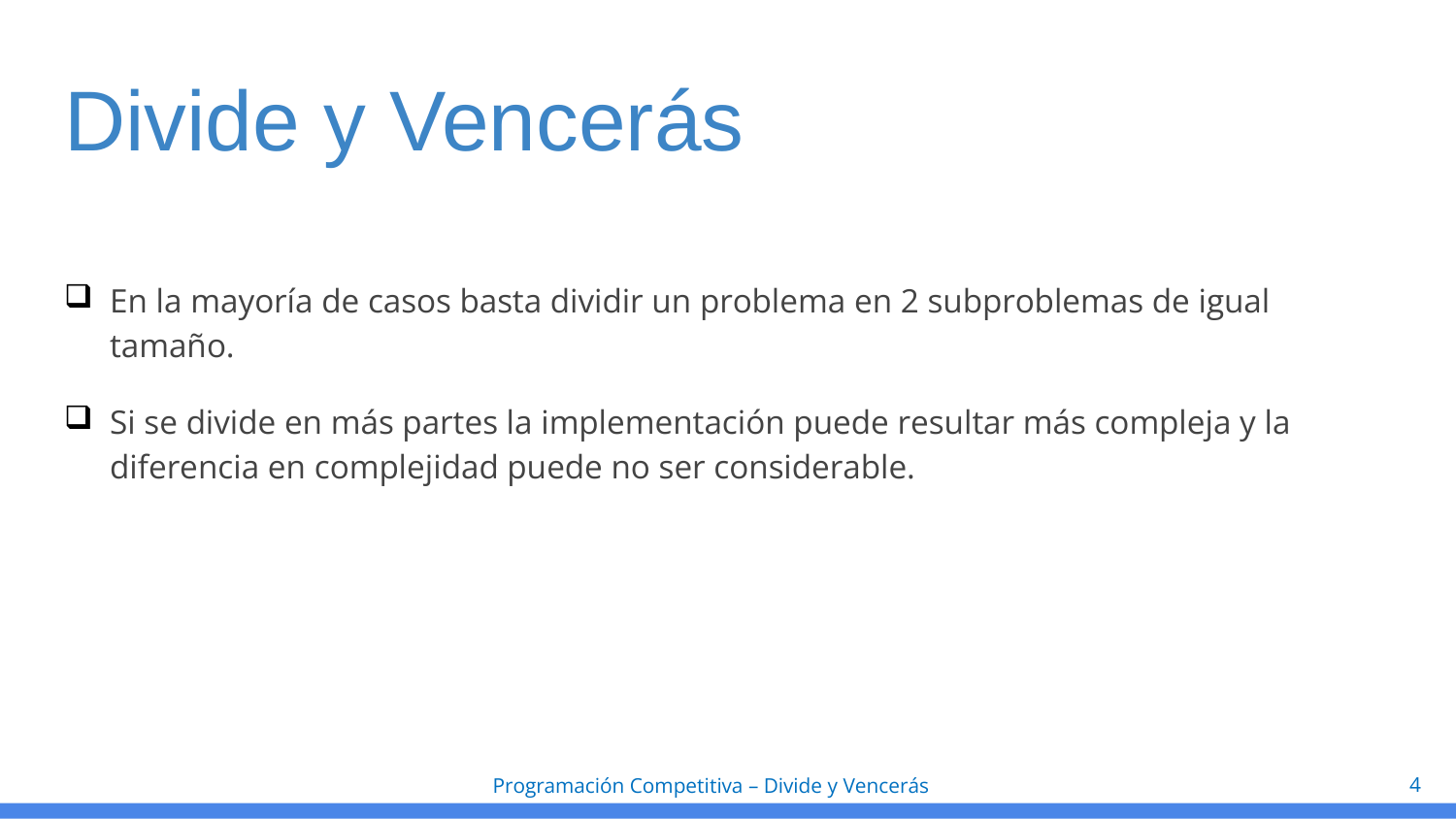

# Divide y Vencerás
En la mayoría de casos basta dividir un problema en 2 subproblemas de igual tamaño.
Si se divide en más partes la implementación puede resultar más compleja y la diferencia en complejidad puede no ser considerable.